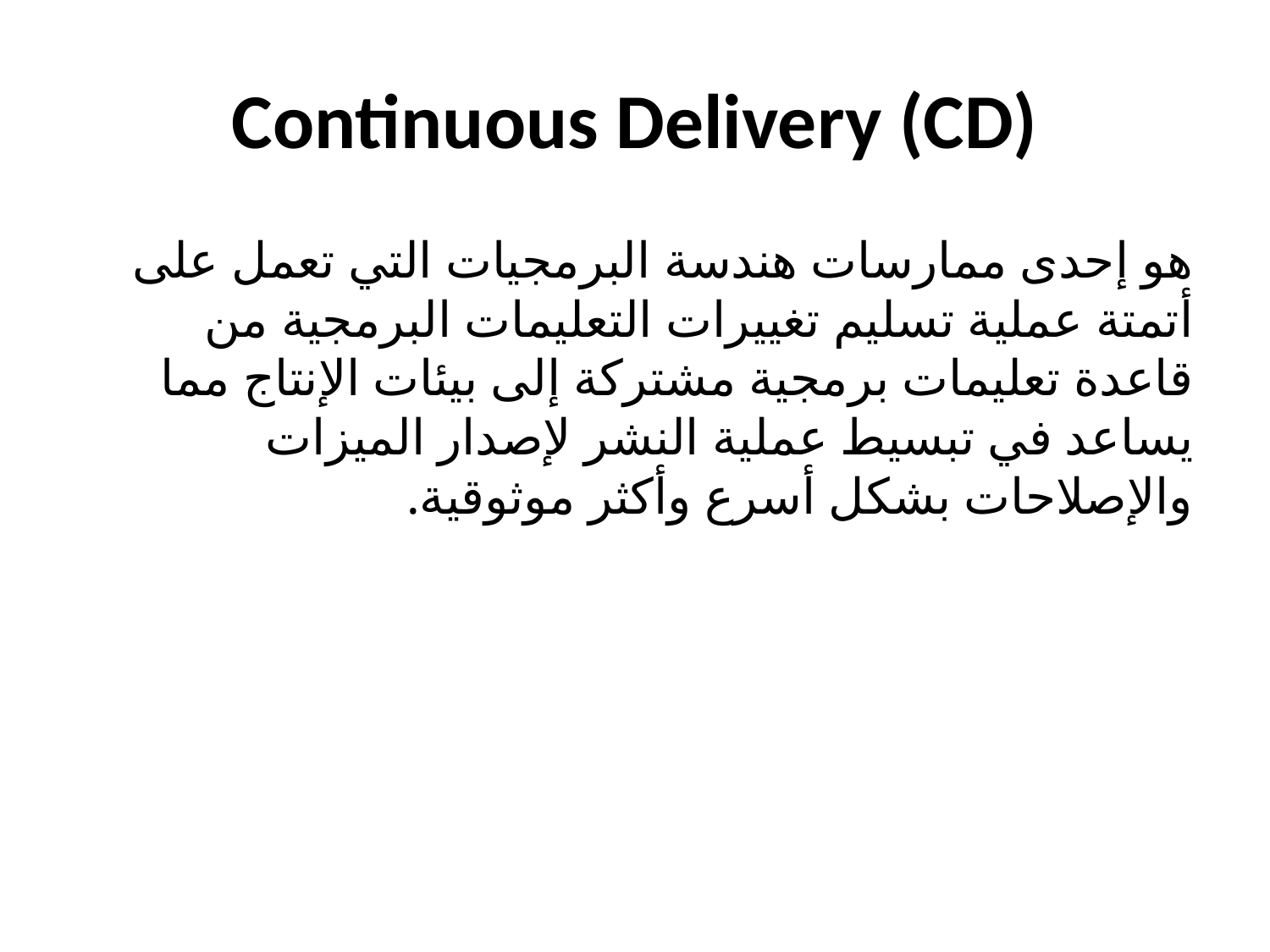

# Continuous Delivery (CD)
هو إحدى ممارسات هندسة البرمجيات التي تعمل على أتمتة عملية تسليم تغييرات التعليمات البرمجية من قاعدة تعليمات برمجية مشتركة إلى بيئات الإنتاج مما يساعد في تبسيط عملية النشر لإصدار الميزات والإصلاحات بشكل أسرع وأكثر موثوقية.